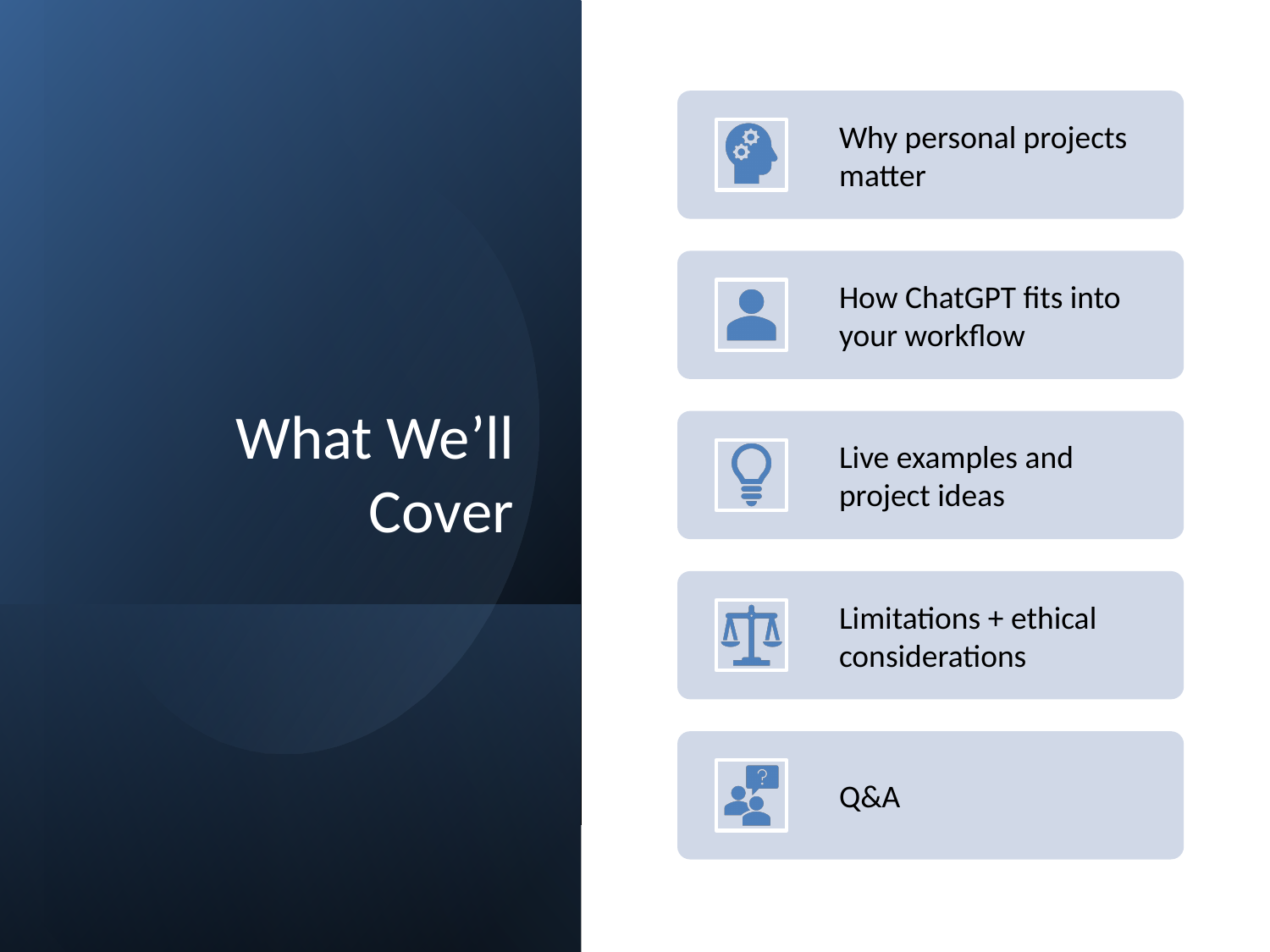

# What We’ll Cover
Why personal projects matter
How ChatGPT fits into your workflow
Live examples and project ideas
Limitations + ethical considerations
Q&A